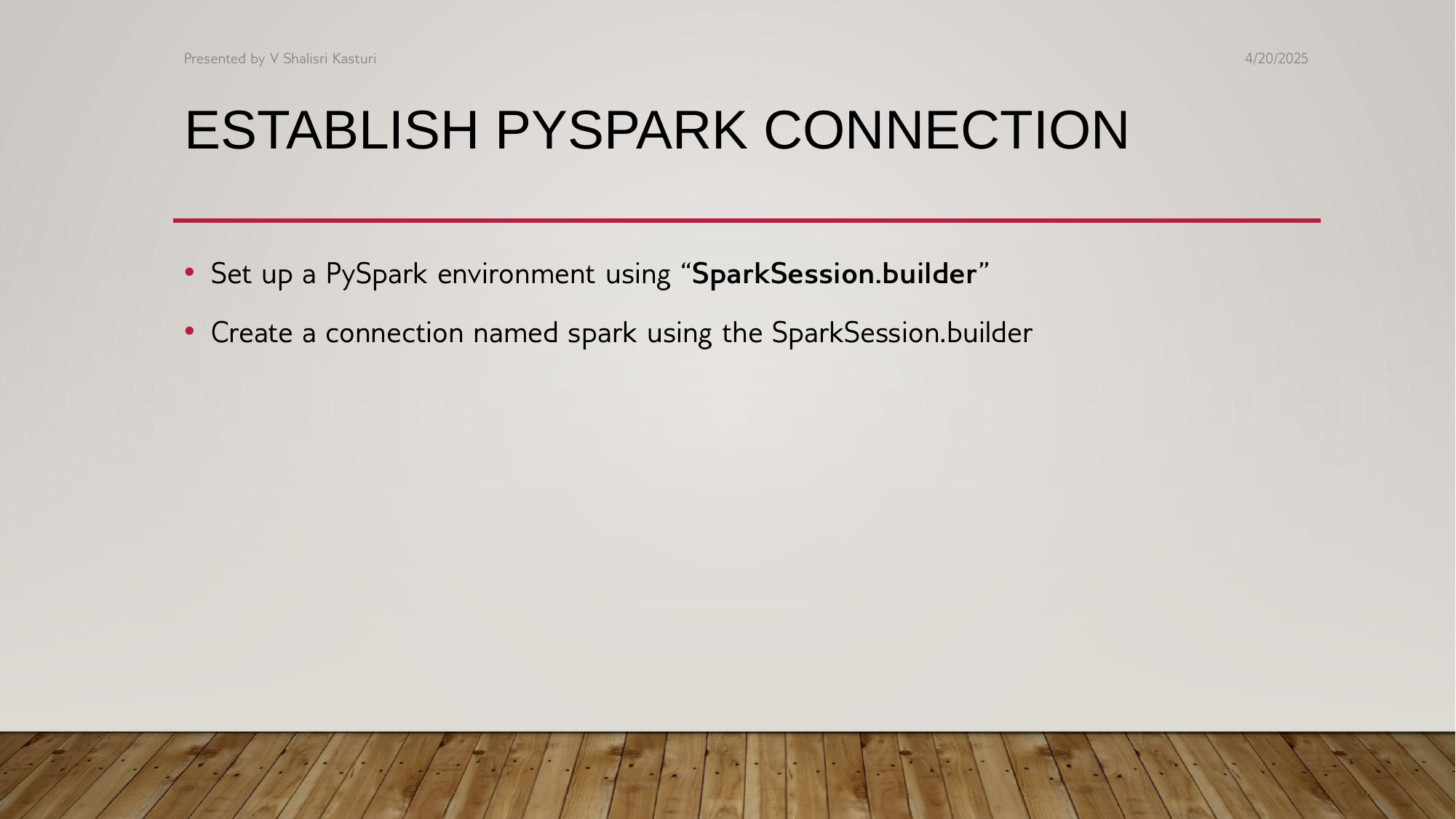

Presented by V Shalisri Kasturi
4/20/2025
# Establish PySpark Connection
Set up a PySpark environment using “SparkSession.builder”
Create a connection named spark using the SparkSession.builder